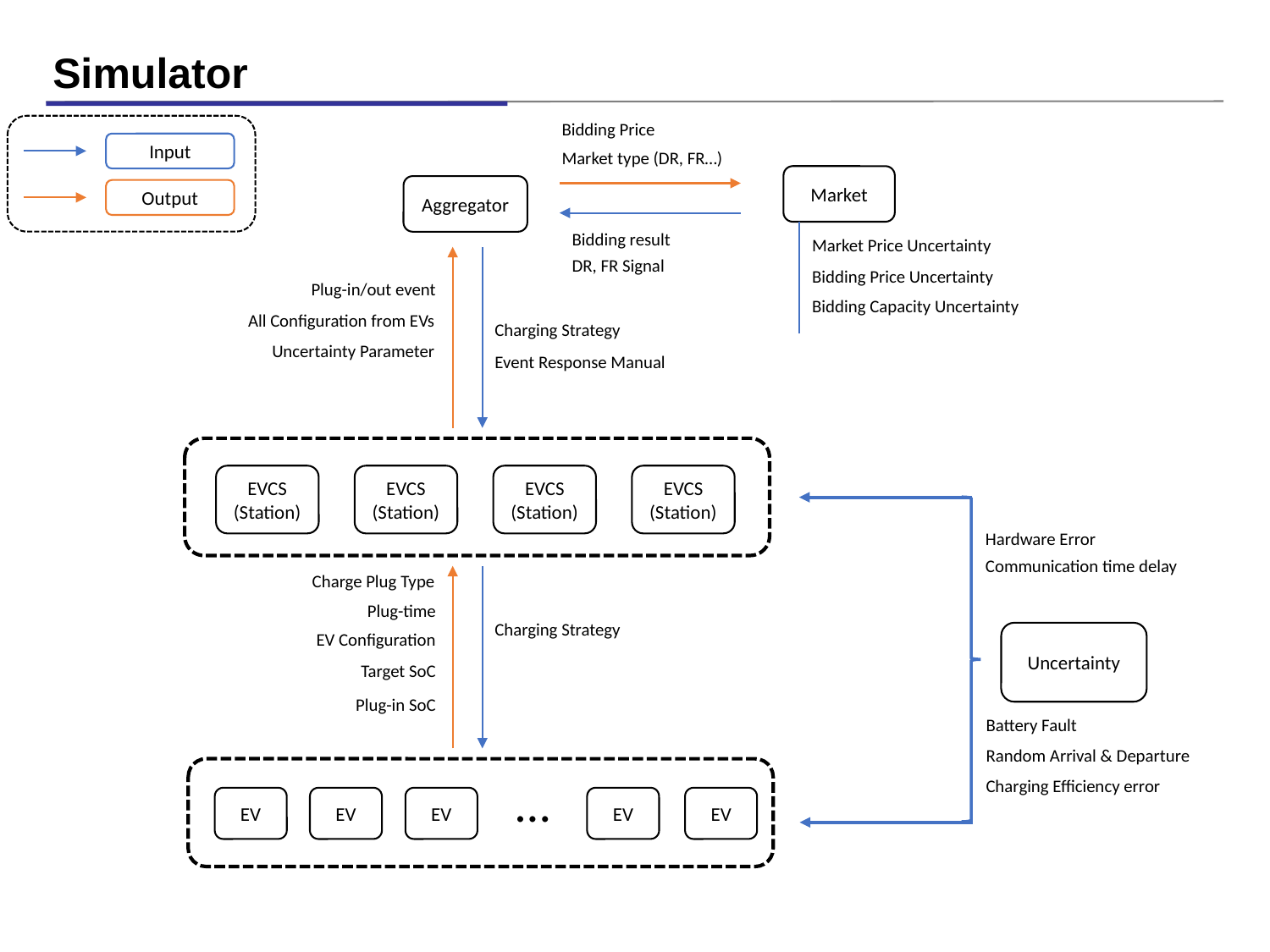

# Simulator
Bidding Price

Input
Output
Market type (DR, FR…)
Market
Aggregator
Bidding result
Market Price Uncertainty
DR, FR Signal
Bidding Price Uncertainty
Plug-in/out event
Bidding Capacity Uncertainty
All Configuration from EVs
Charging Strategy
Uncertainty Parameter
Event Response Manual

EVCS
(Station)
EVCS
(Station)
EVCS
(Station)
EVCS
(Station)

Hardware Error
Communication time delay
Charge Plug Type
Plug-time
Charging Strategy
EV Configuration
Uncertainty
Target SoC
Plug-in SoC
Battery Fault
Random Arrival & Departure

…
EV
EV
EV
EV
EV
Charging Efficiency error